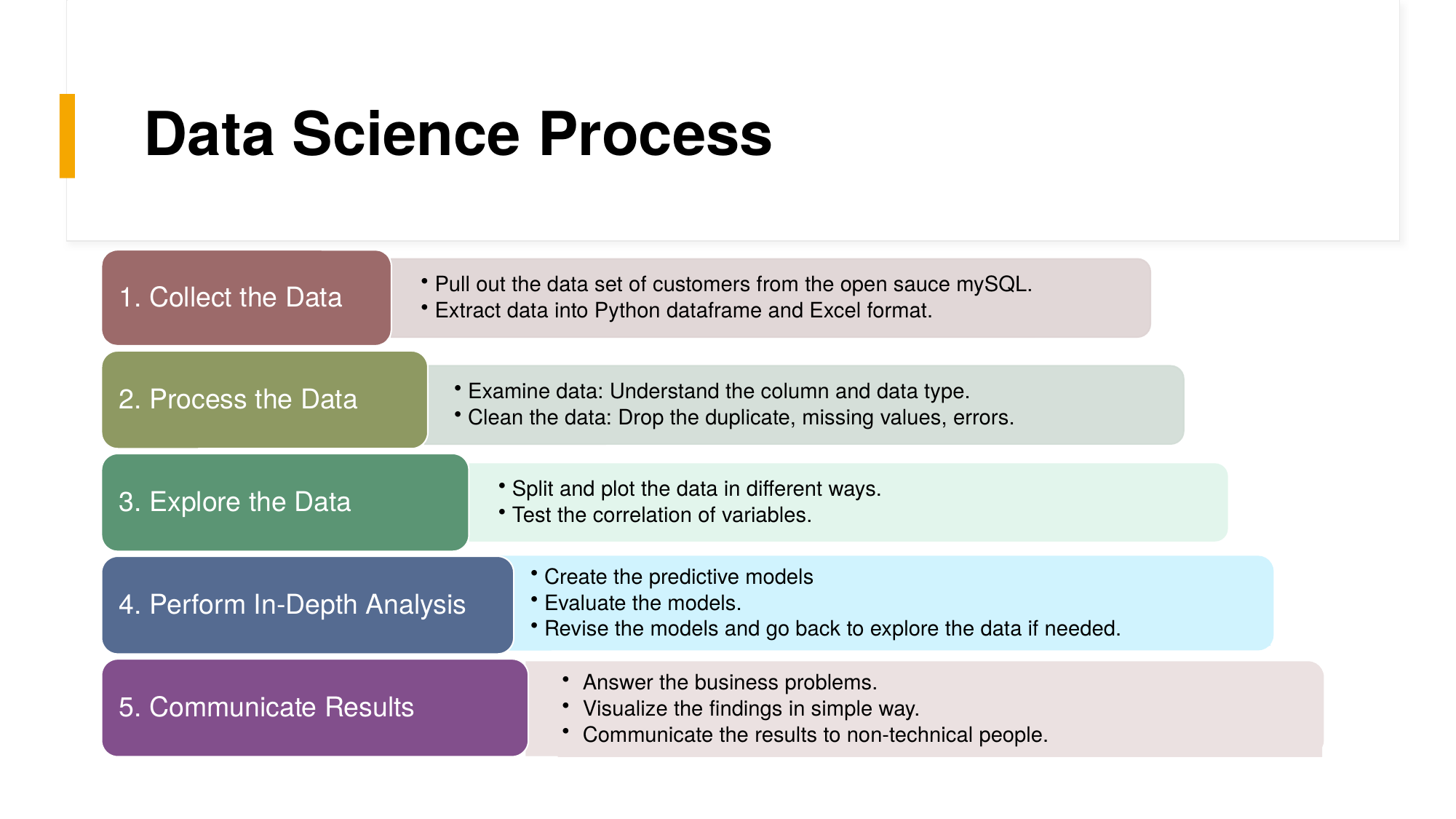

# Data Science Process
Pull out the data set of customers from the open sauce mySQL.
Extract data into Python dataframe and Excel format.
1. Collect the Data
Examine data: Understand the column and data type.
Clean the data: Drop the duplicate, missing values, errors.
2. Process the Data
Split and plot the data in different ways.
Test the correlation of variables.
3. Explore the Data
4. Perform In-Depth Analysis
5. Communicate Results

Create the predictive models
Evaluate the models.
Revise the models and go back to explore the data if needed.

Answer the business problems.
Visualize the findings in simple way.
Communicate the results to non-technical people.